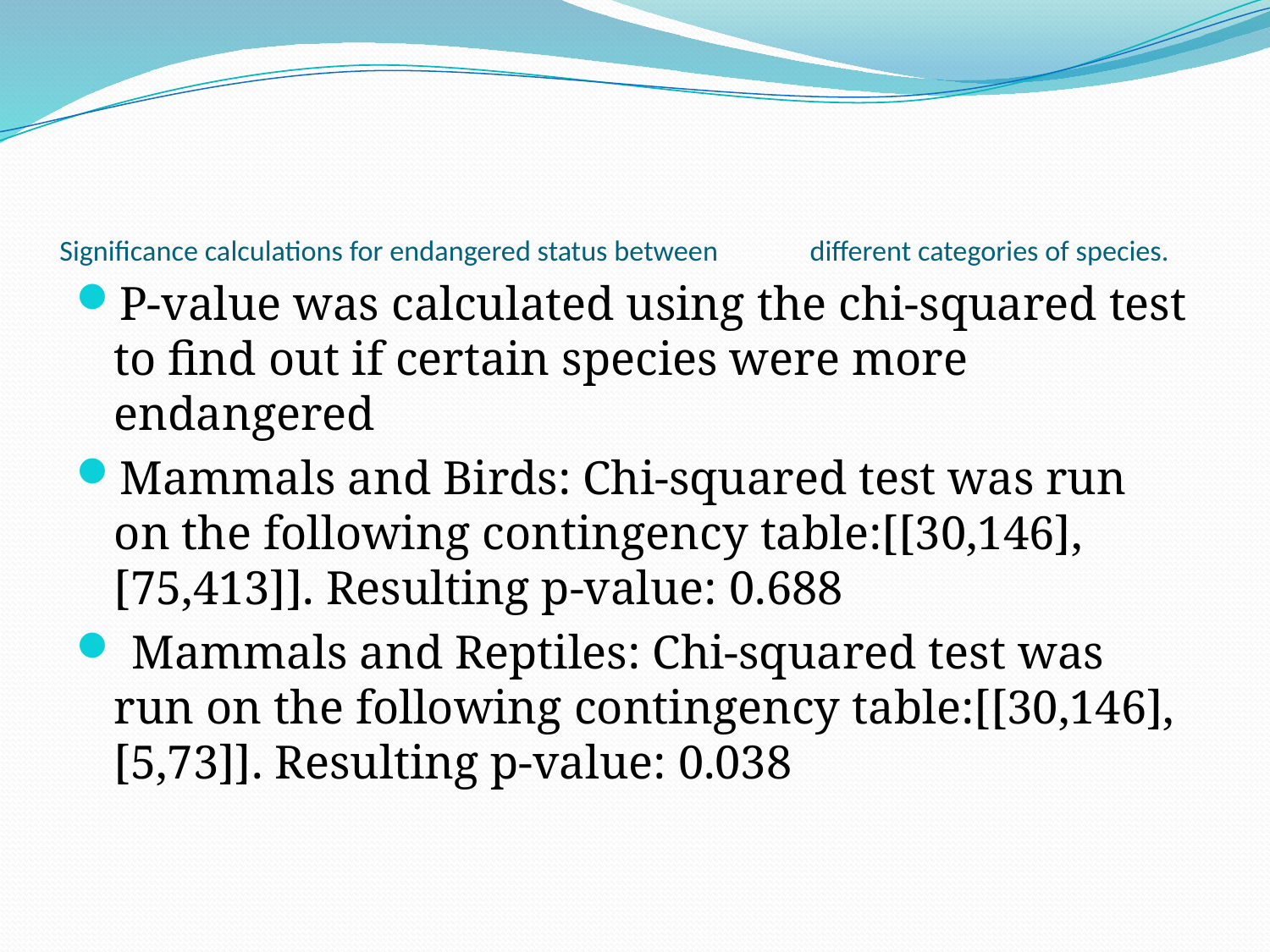

# Significance calculations for endangered status between              different categories of species.
P-value was calculated using the chi-squared test to find out if certain species were more endangered
Mammals and Birds: Chi-squared test was run on the following contingency table:[[30,146],[75,413]]. Resulting p-value: 0.688
 Mammals and Reptiles: Chi-squared test was run on the following contingency table:[[30,146],[5,73]]. Resulting p-value: 0.038